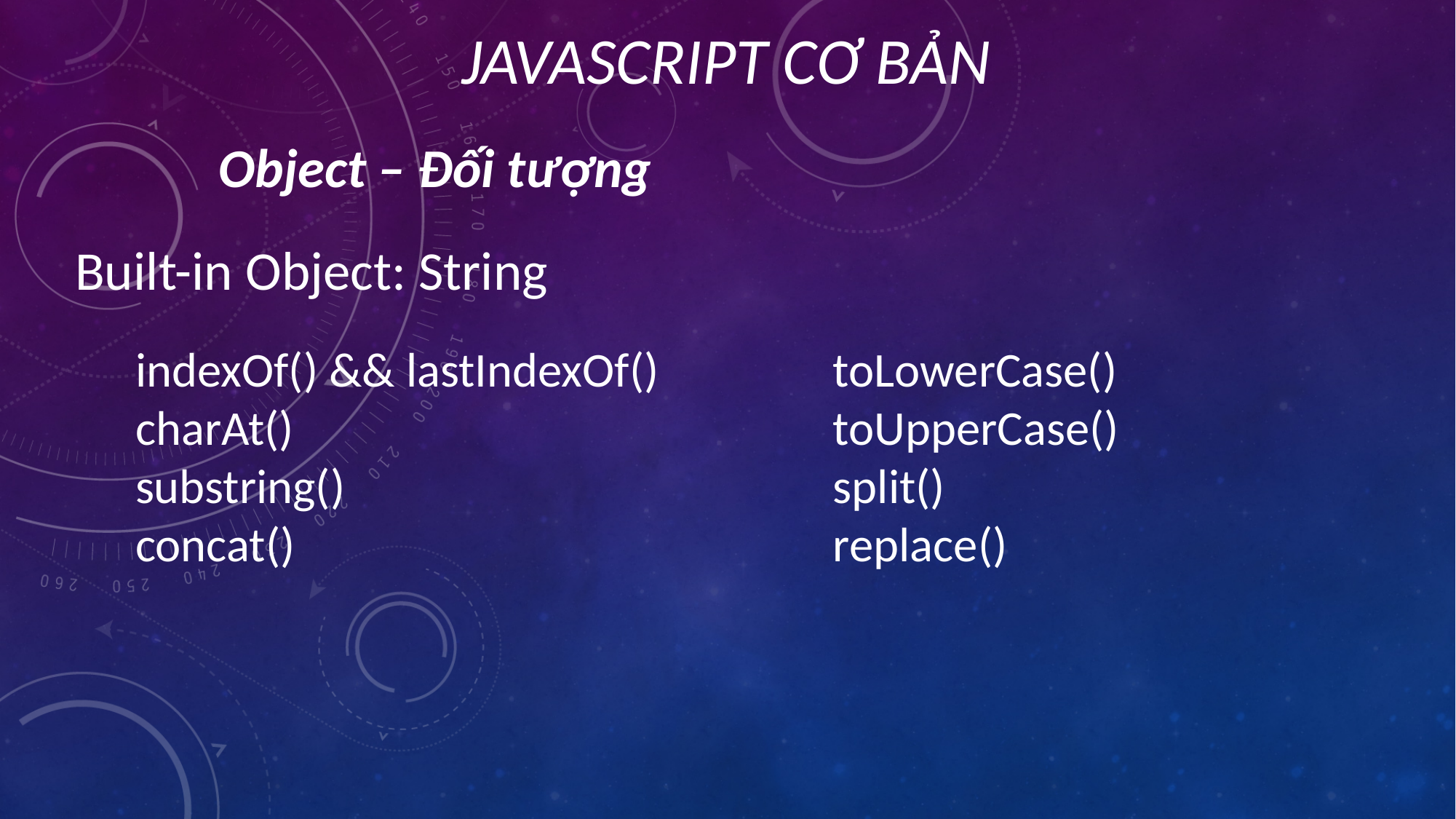

# Javascript cơ bản
            Object – Đối tượng
Built-in Object: String
indexOf() && lastIndexOf()
charAt()
substring()
concat()
toLowerCase()
toUpperCase()
split()
replace()